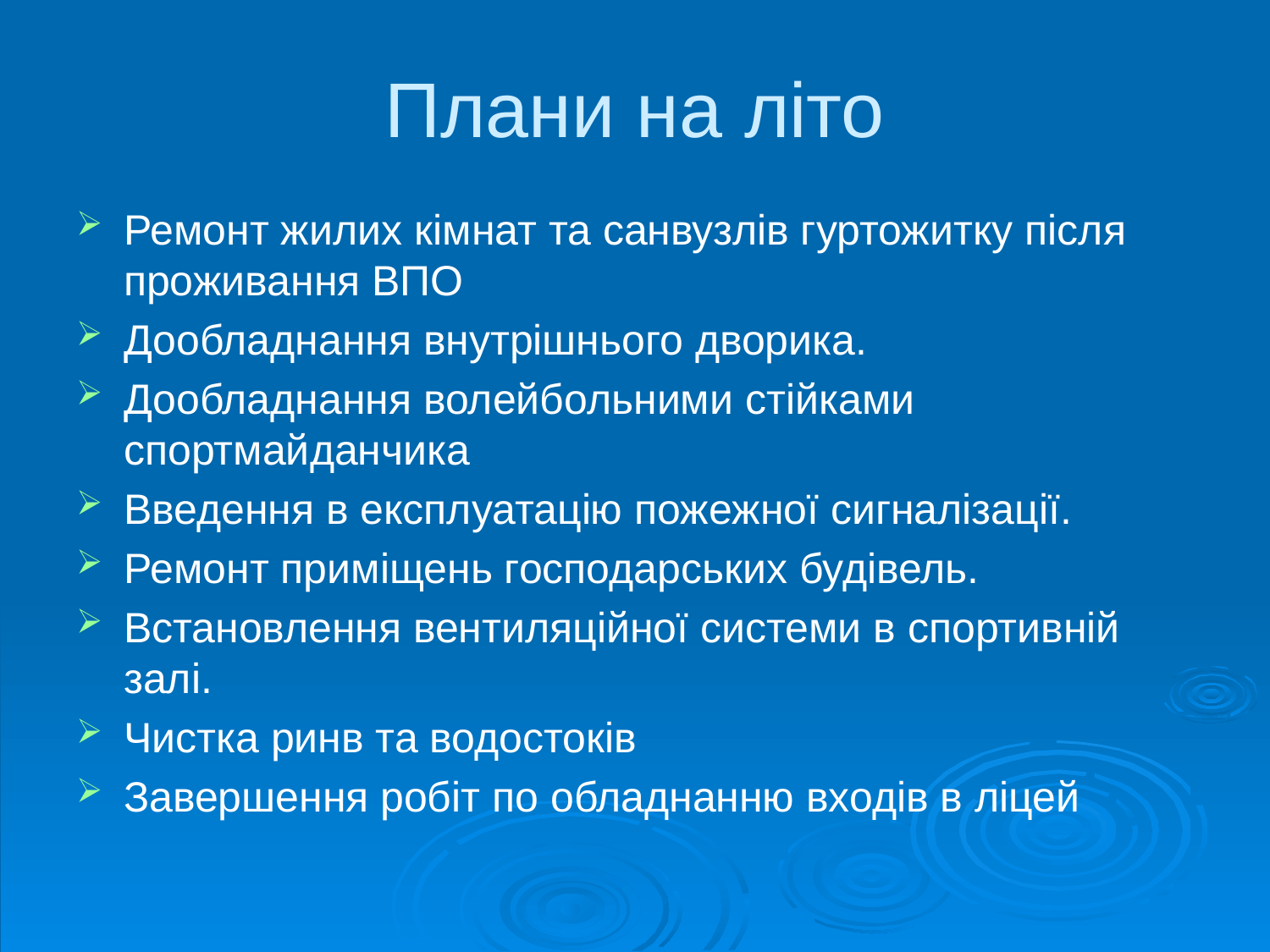

# Плани на літо
Ремонт жилих кімнат та санвузлів гуртожитку після проживання ВПО
Дообладнання внутрішнього дворика.
Дообладнання волейбольними стійками спортмайданчика
Введення в експлуатацію пожежної сигналізації.
Ремонт приміщень господарських будівель.
Встановлення вентиляційної системи в спортивній залі.
Чистка ринв та водостоків
Завершення робіт по обладнанню входів в ліцей